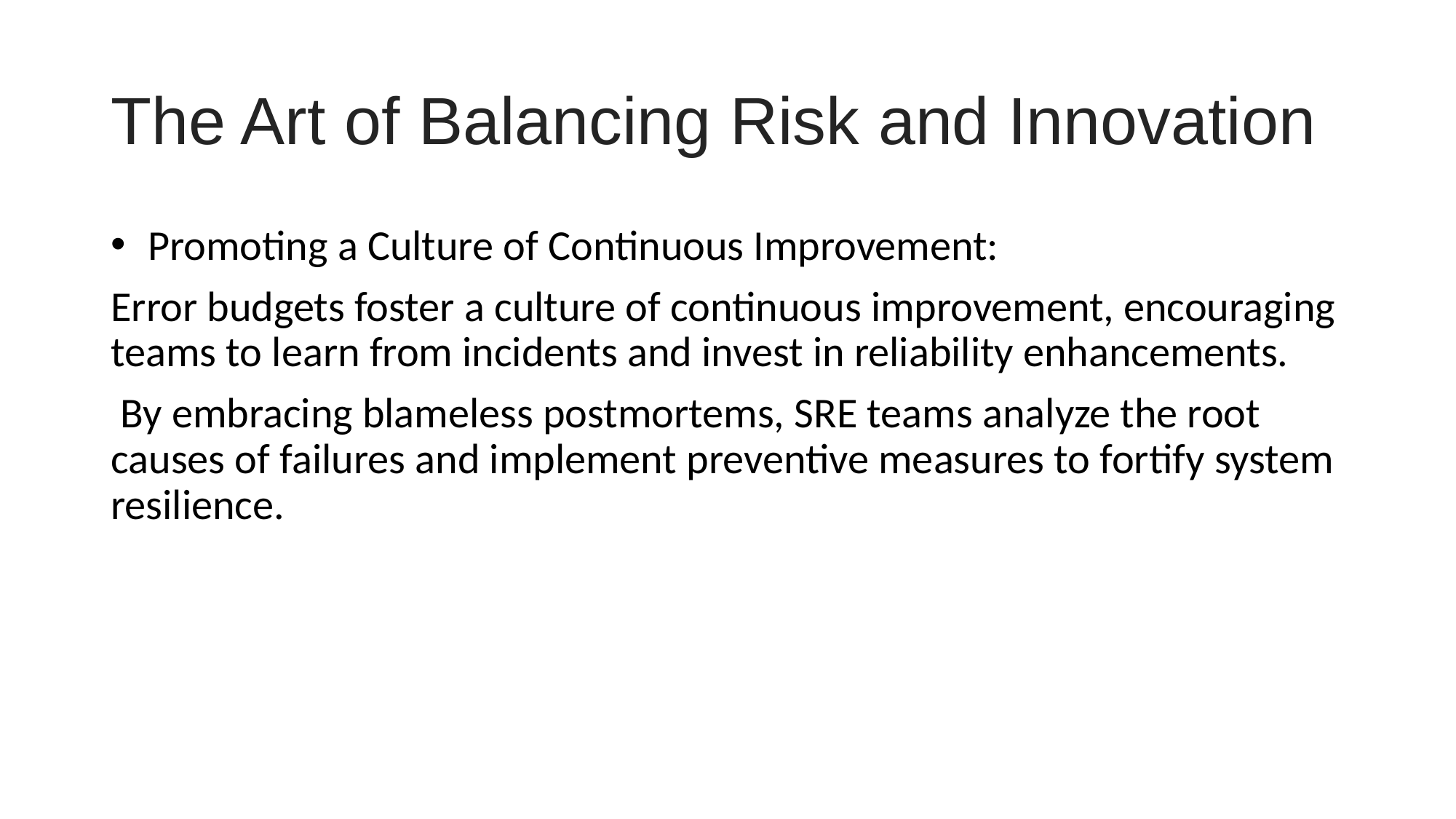

# The Art of Balancing Risk and Innovation
 Promoting a Culture of Continuous Improvement:
Error budgets foster a culture of continuous improvement, encouraging teams to learn from incidents and invest in reliability enhancements.
 By embracing blameless postmortems, SRE teams analyze the root causes of failures and implement preventive measures to fortify system resilience.